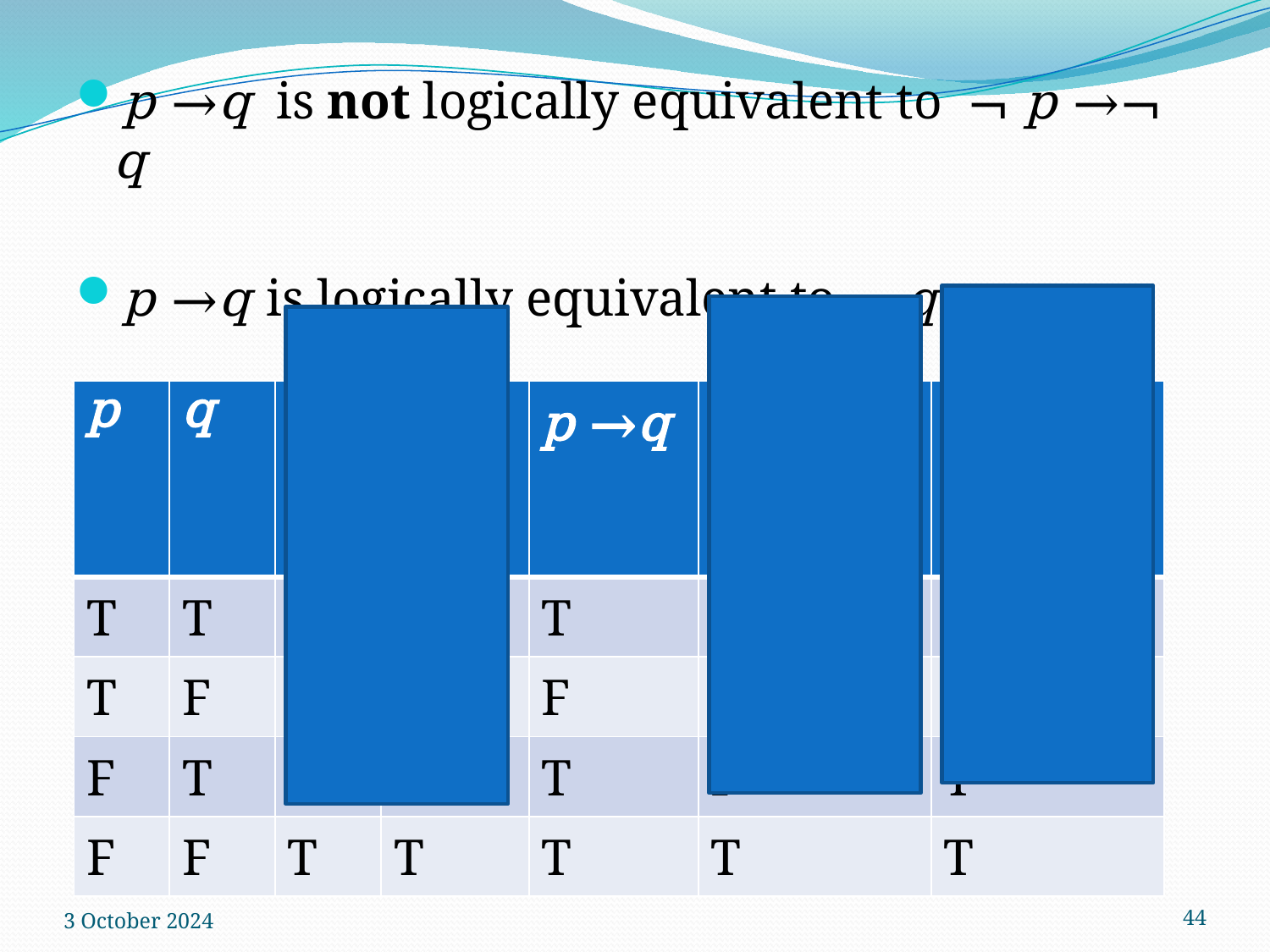

p →q  is not logically equivalent to  ¬ p →¬ q

p →q is logically equivalent to ¬ q → ¬ p

| p | q | ¬ p | ¬ q | p →q | ¬ p → ¬q | ¬q → ¬ p |
| --- | --- | --- | --- | --- | --- | --- |
| T | T | F | F | T | T | T |
| T | F | F | T | F | T | F |
| F | T | T | F | T | F | T |
| F | F | T | T | T | T | T |
3 October 2024
44